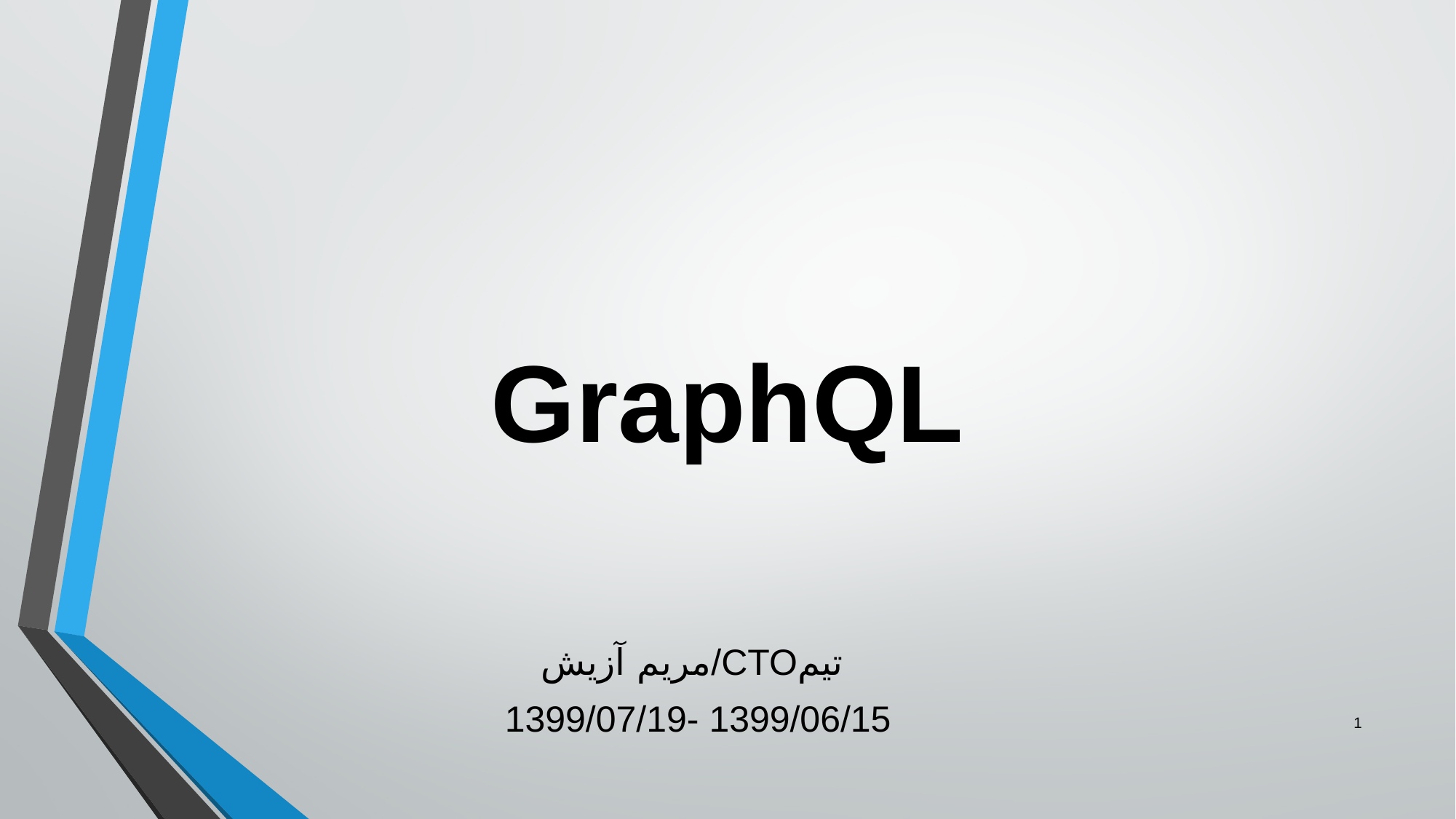

# GraphQL
مریم آزیش/ctoتیم
1399/07/19- 1399/06/15
1